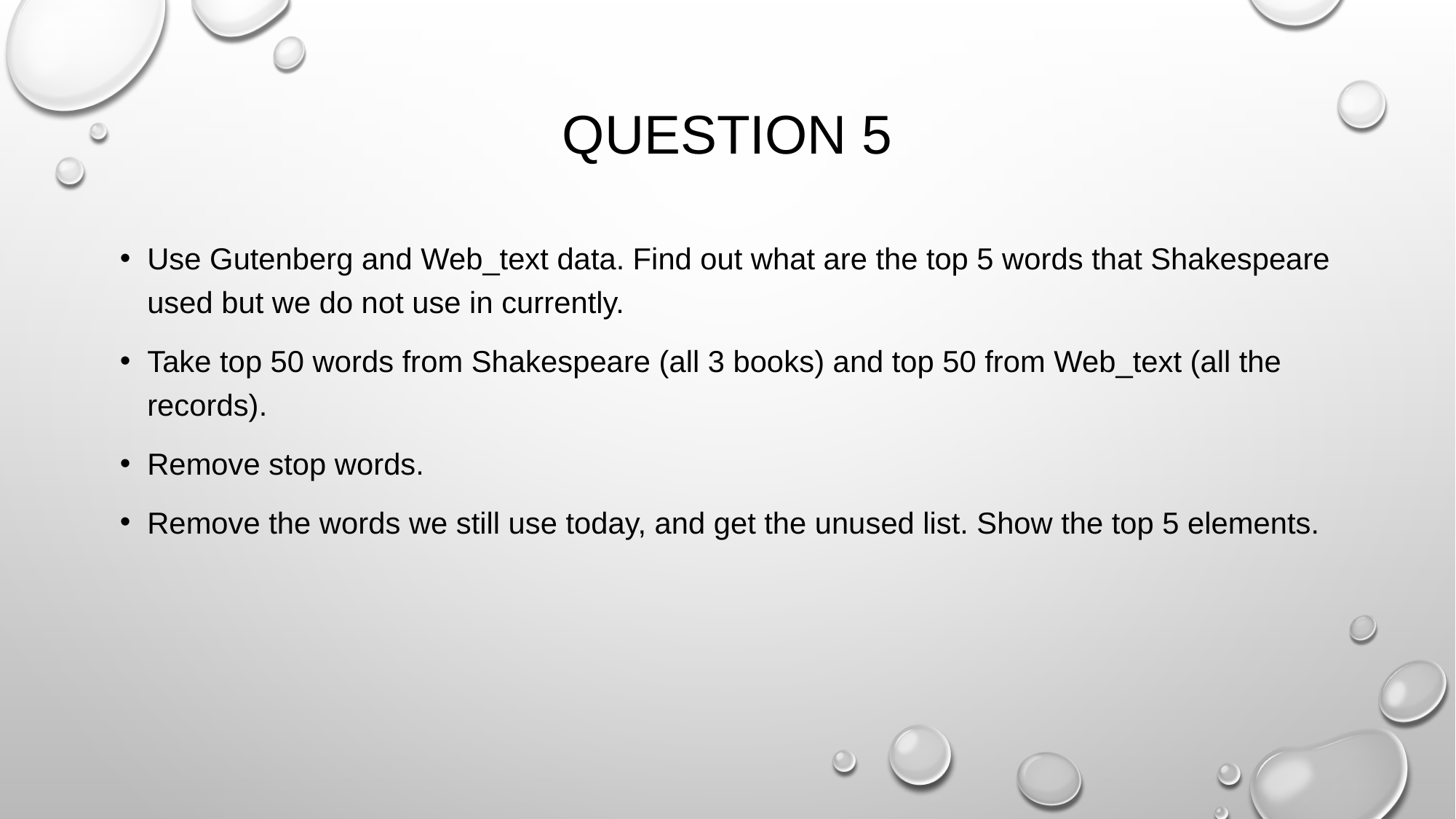

# Question 5
Use Gutenberg and Web_text data. Find out what are the top 5 words that Shakespeare used but we do not use in currently.
Take top 50 words from Shakespeare (all 3 books) and top 50 from Web_text (all the records).
Remove stop words.
Remove the words we still use today, and get the unused list. Show the top 5 elements.